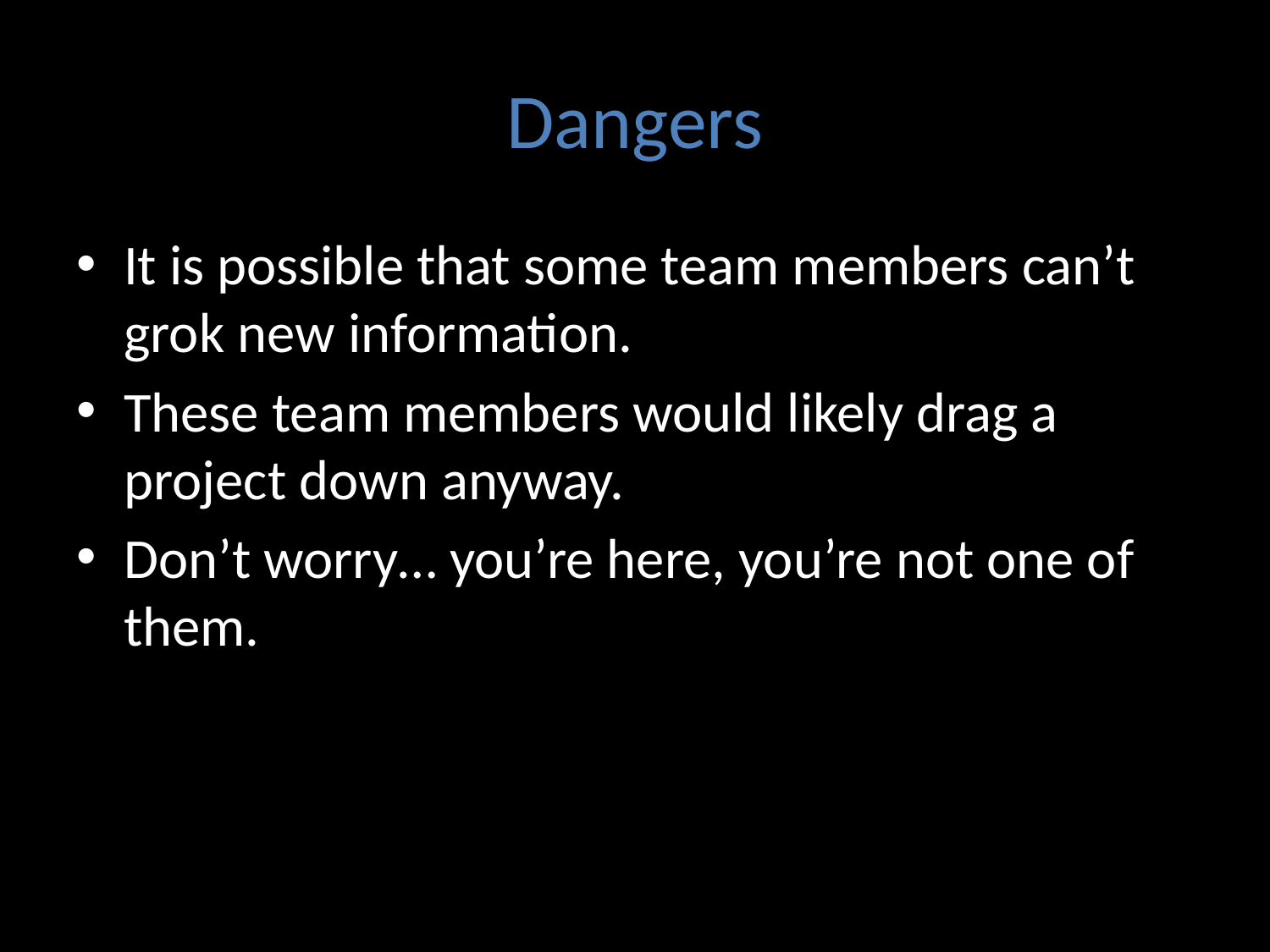

# Dangers
It is possible that some team members can’t grok new information.
These team members would likely drag a project down anyway.
Don’t worry… you’re here, you’re not one of them.